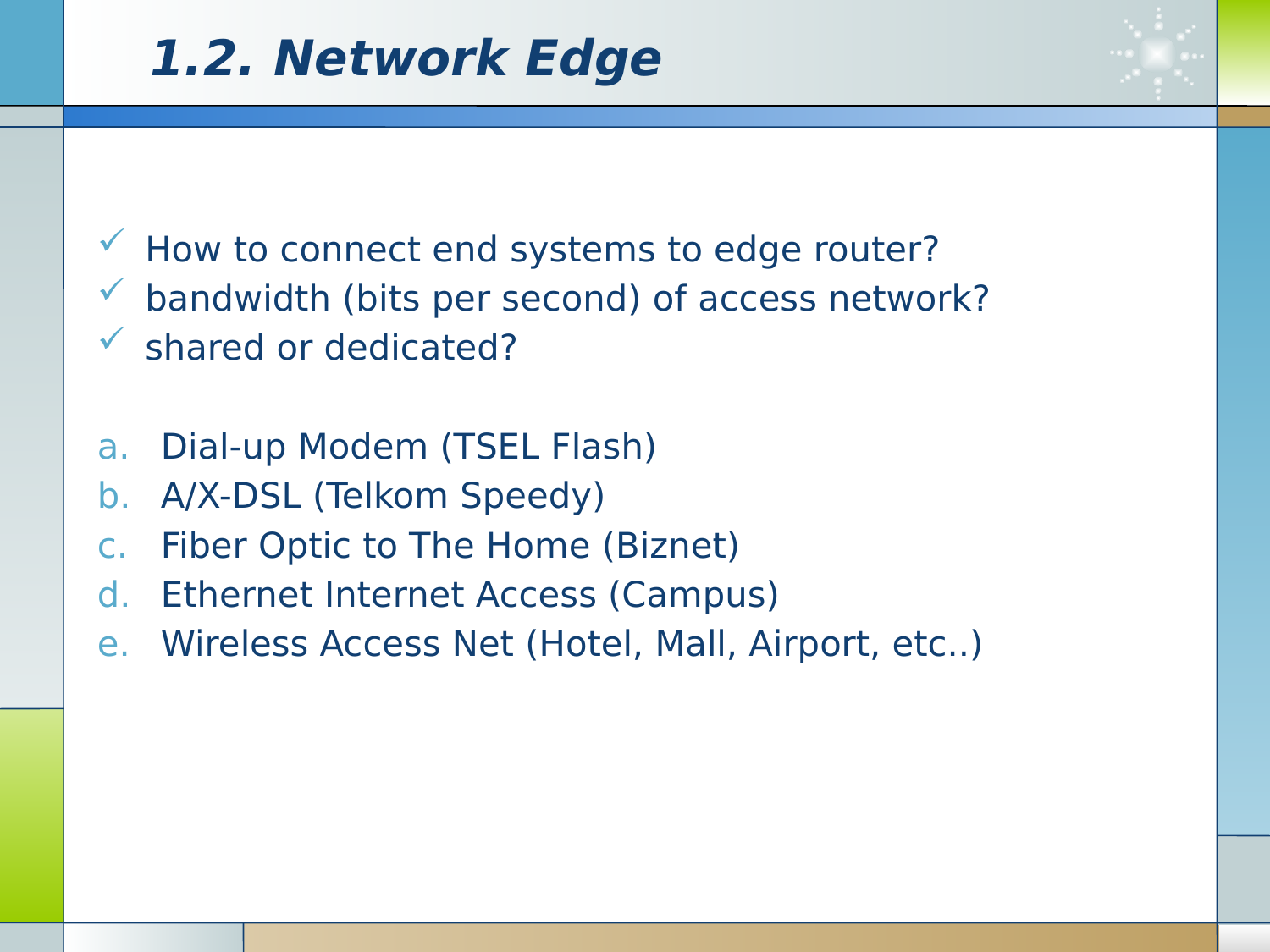

# 1.2. Network Edge

How to connect end systems to edge router?
bandwidth (bits per second) of access network?
shared or dedicated?

Dial-up Modem (TSEL Flash)
A/X-DSL (Telkom Speedy)
Fiber Optic to The Home (Biznet)
Ethernet Internet Access (Campus)
Wireless Access Net (Hotel, Mall, Airport, etc..)